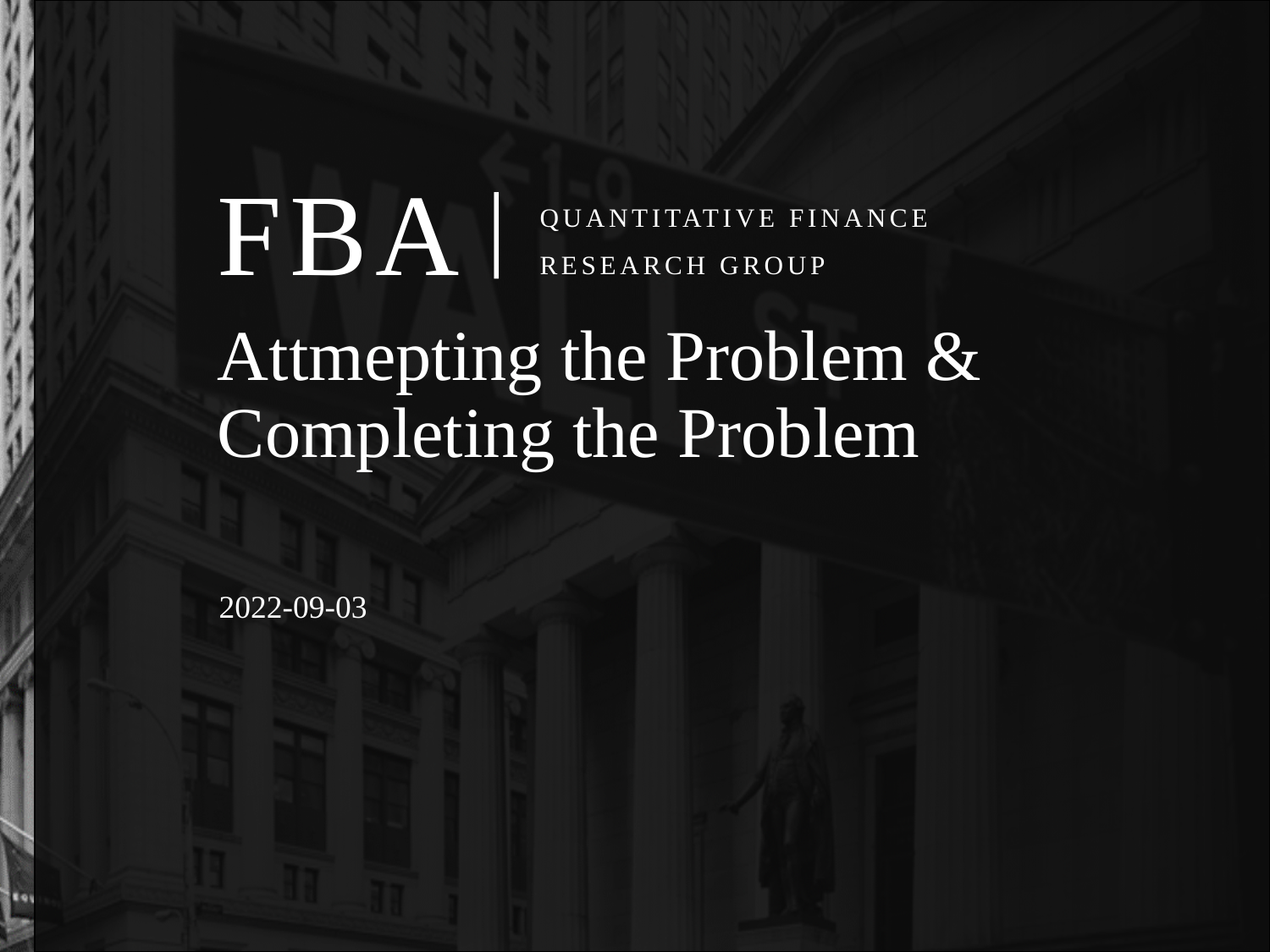

# Attmepting the Problem & Completing the Problem

2022-09-03